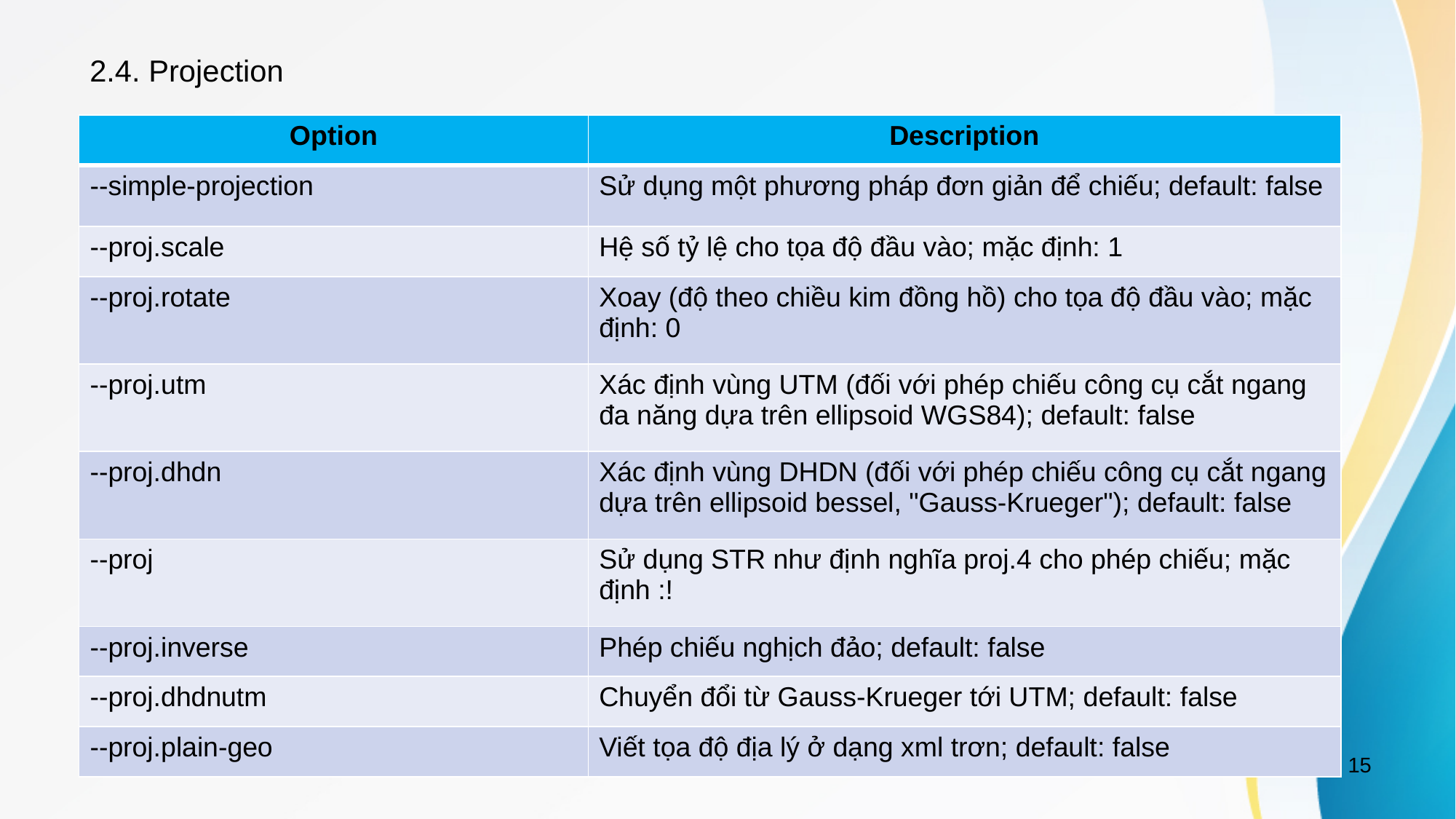

2.4. Projection
| Option | Description |
| --- | --- |
| --simple-projection | Sử dụng một phương pháp đơn giản để chiếu; default: false |
| --proj.scale | Hệ số tỷ lệ cho tọa độ đầu vào; mặc định: 1 |
| --proj.rotate | Xoay (độ theo chiều kim đồng hồ) cho tọa độ đầu vào; mặc định: 0 |
| --proj.utm | Xác định vùng UTM (đối với phép chiếu công cụ cắt ngang đa năng dựa trên ellipsoid WGS84); default: false |
| --proj.dhdn | Xác định vùng DHDN (đối với phép chiếu công cụ cắt ngang dựa trên ellipsoid bessel, "Gauss-Krueger"); default: false |
| --proj | Sử dụng STR như định nghĩa proj.4 cho phép chiếu; mặc định :! |
| --proj.inverse | Phép chiếu nghịch đảo; default: false |
| --proj.dhdnutm | Chuyển đổi từ Gauss-Krueger tới UTM; default: false |
| --proj.plain-geo | Viết tọa độ địa lý ở dạng xml trơn; default: false |
15